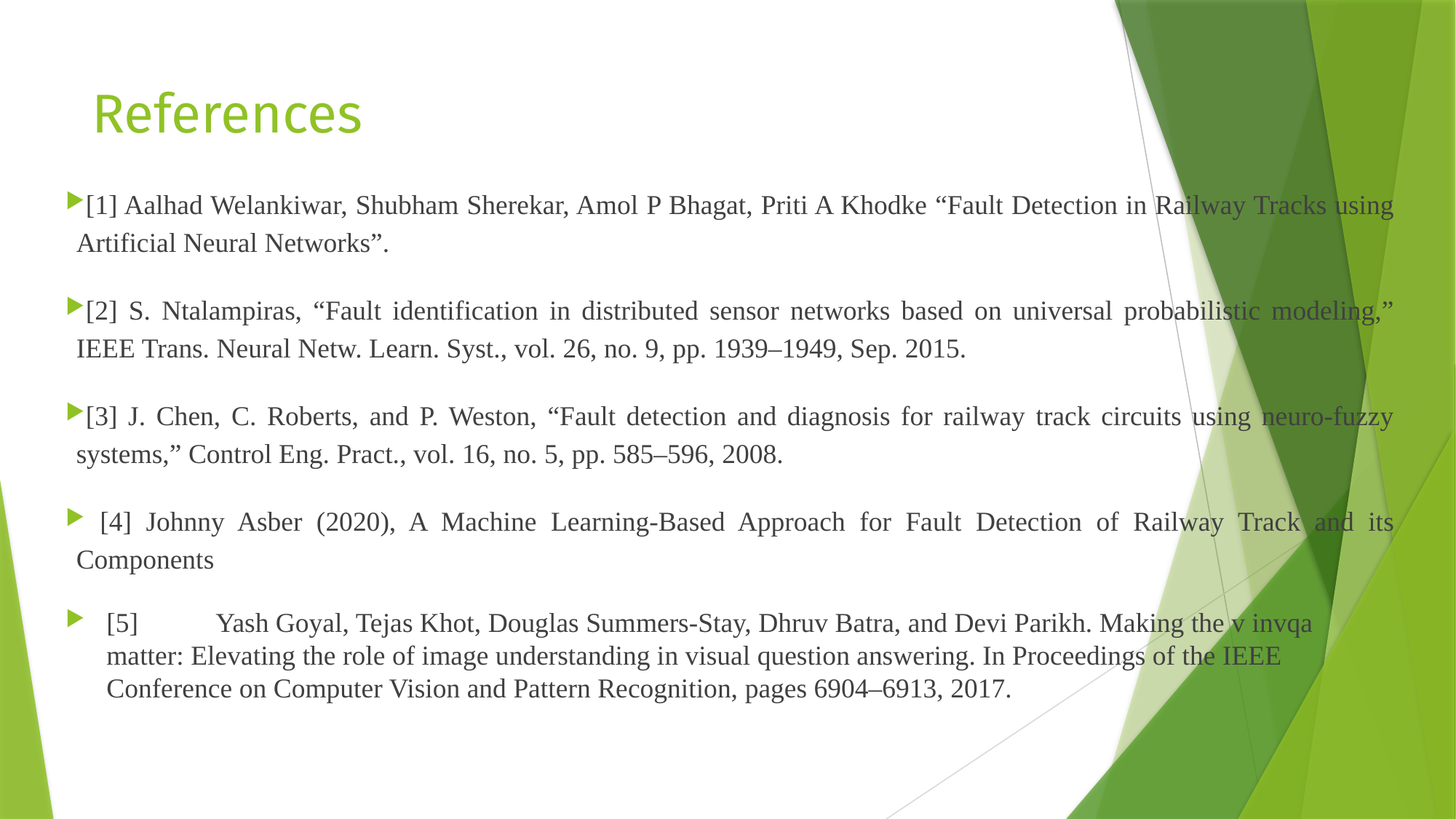

# References
[1] Aalhad Welankiwar, Shubham Sherekar, Amol P Bhagat, Priti A Khodke “Fault Detection in Railway Tracks using Artificial Neural Networks”.
[2] S. Ntalampiras, “Fault identification in distributed sensor networks based on universal probabilistic modeling,” IEEE Trans. Neural Netw. Learn. Syst., vol. 26, no. 9, pp. 1939–1949, Sep. 2015.
[3] J. Chen, C. Roberts, and P. Weston, “Fault detection and diagnosis for railway track circuits using neuro-fuzzy systems,” Control Eng. Pract., vol. 16, no. 5, pp. 585–596, 2008.
 [4] Johnny Asber (2020), A Machine Learning-Based Approach for Fault Detection of Railway Track and its Components
[5]	Yash Goyal, Tejas Khot, Douglas Summers-Stay, Dhruv Batra, and Devi Parikh. Making the v invqa matter: Elevating the role of image understanding in visual question answering. In Proceedings of the IEEE Conference on Computer Vision and Pattern Recognition, pages 6904–6913, 2017.